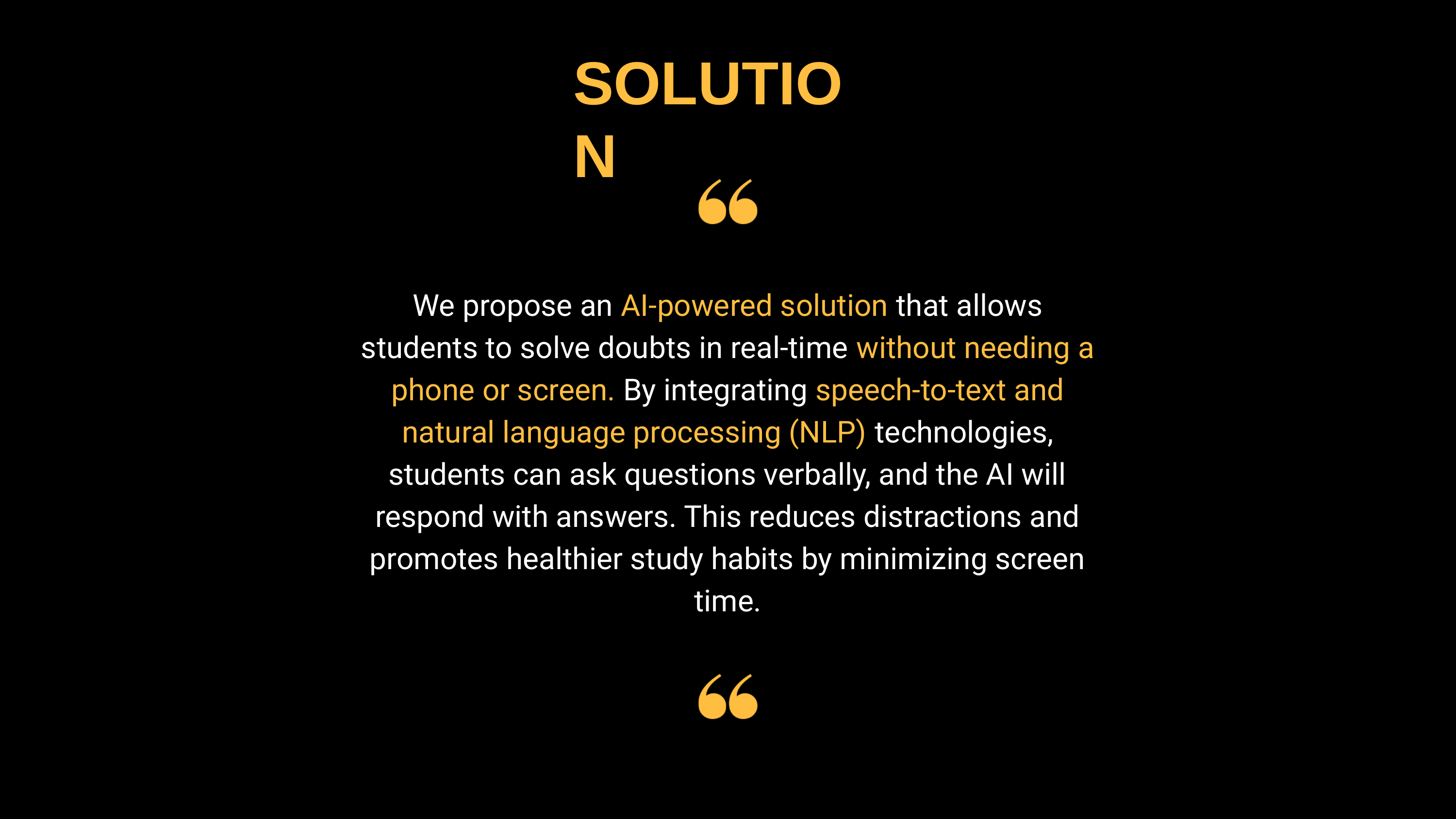

SOLUTION

We propose an AI-powered solution that allows students to solve doubts in real-time without needing a phone or screen. By integrating speech-to-text and natural language processing (NLP) technologies, students can ask questions verbally, and the AI will respond with answers. This reduces distractions and promotes healthier study habits by minimizing screen time.